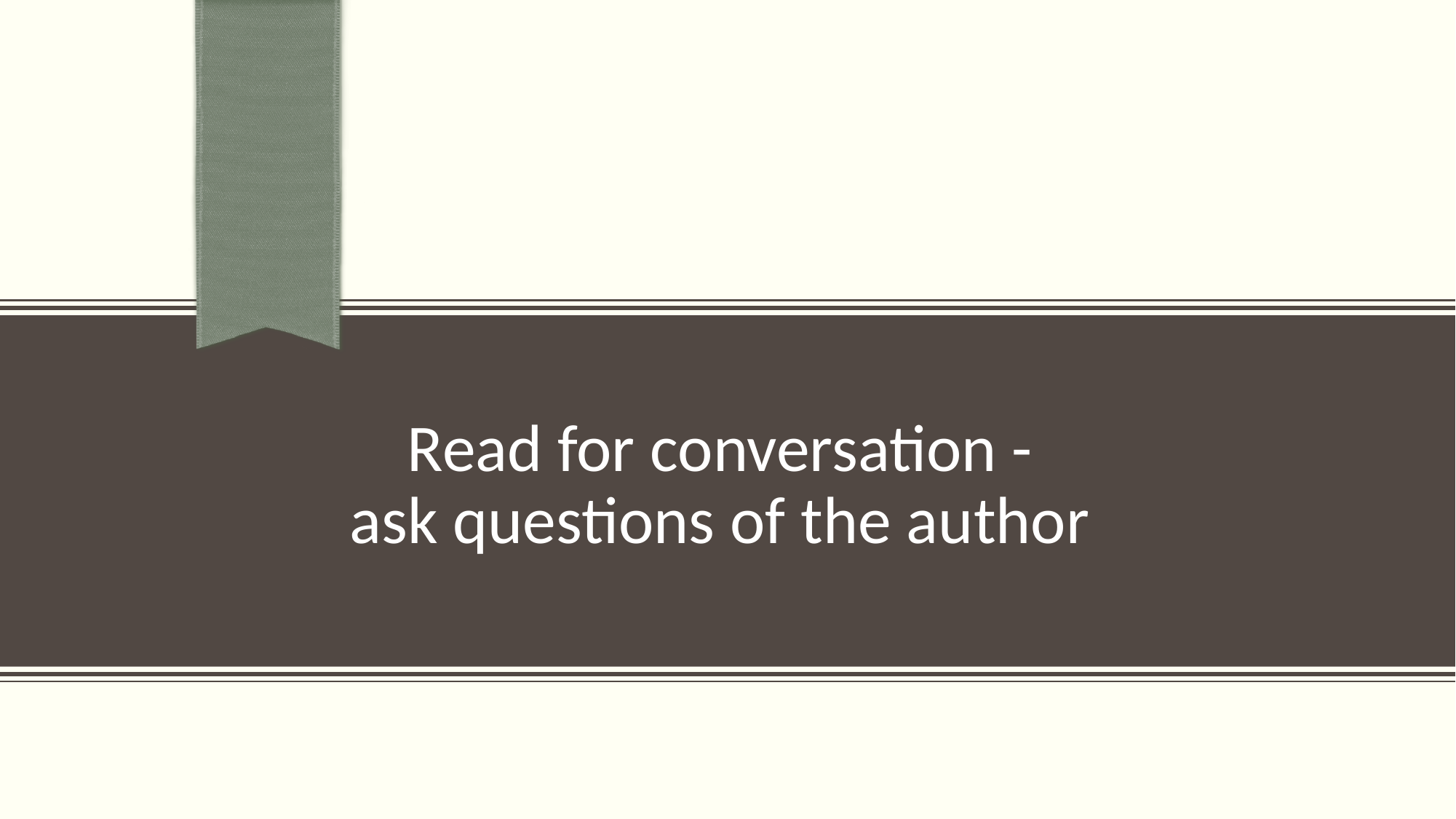

# Read for conversation - ask questions of the author